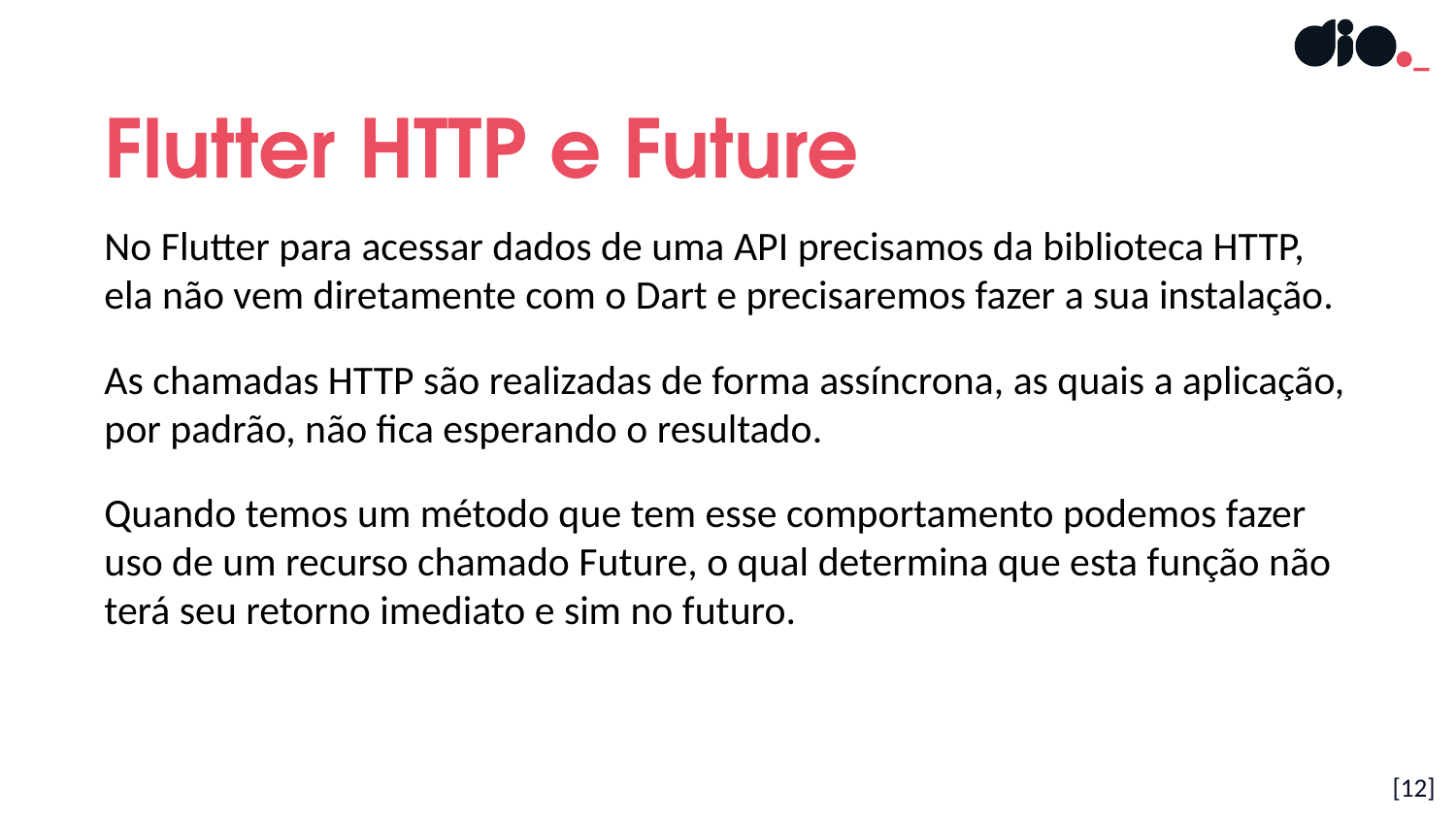

Flutter HTTP e Future
No Flutter para acessar dados de uma API precisamos da biblioteca HTTP, ela não vem diretamente com o Dart e precisaremos fazer a sua instalação.
As chamadas HTTP são realizadas de forma assíncrona, as quais a aplicação, por padrão, não fica esperando o resultado.
Quando temos um método que tem esse comportamento podemos fazer uso de um recurso chamado Future, o qual determina que esta função não terá seu retorno imediato e sim no futuro.
[12]